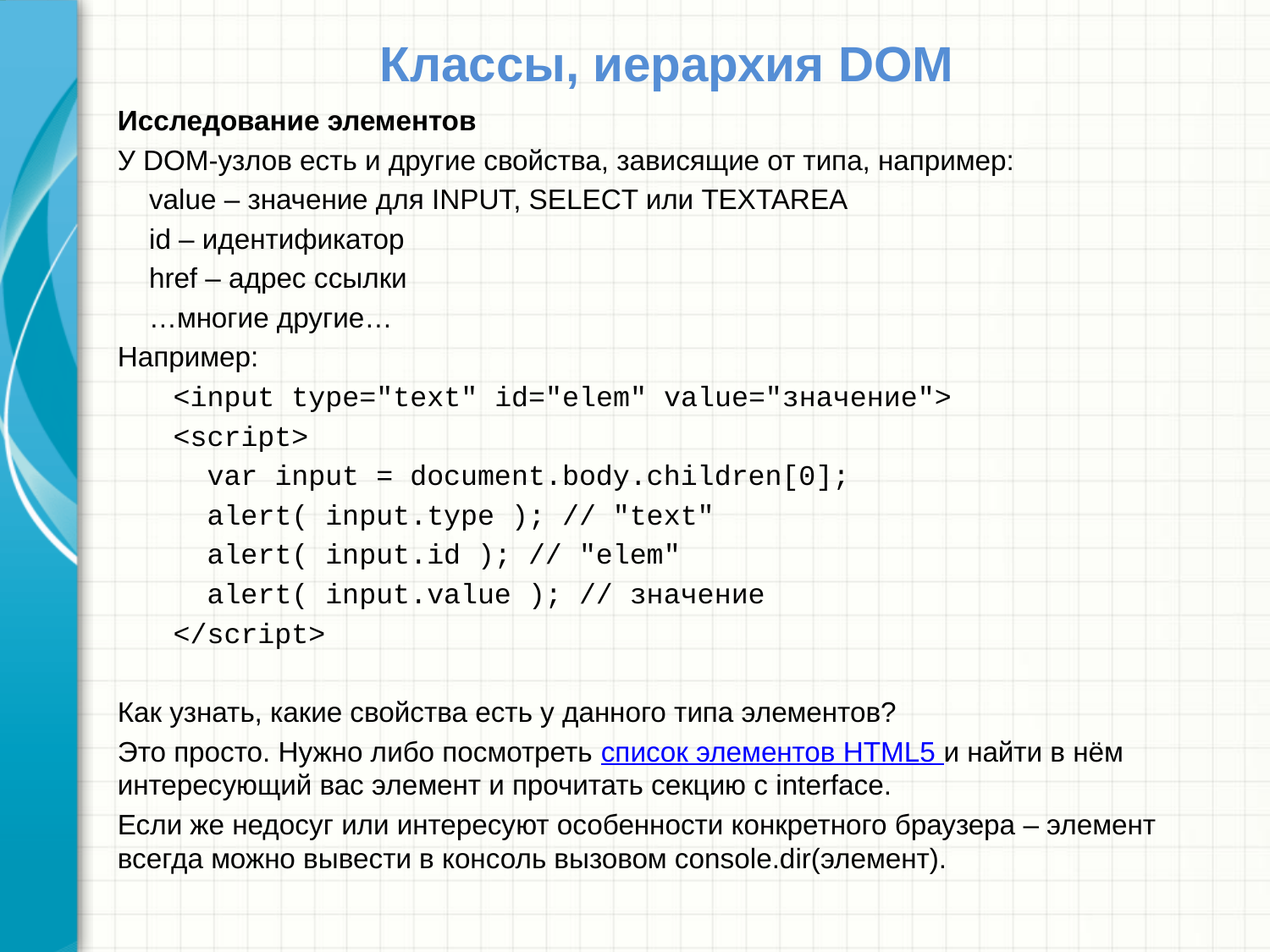

# Классы, иерархия DOM
Исследование элементов
У DOM-узлов есть и другие свойства, зависящие от типа, например:
    value – значение для INPUT, SELECT или TEXTAREA
    id – идентификатор
    href – адрес ссылки
    …многие другие…
Например:
<input type="text" id="elem" value="значение">
<script>
  var input = document.body.children[0];
  alert( input.type ); // "text"
  alert( input.id ); // "elem"
  alert( input.value ); // значение
</script>

Как узнать, какие свойства есть у данного типа элементов?
Это просто. Нужно либо посмотреть список элементов HTML5 и найти в нём интересующий вас элемент и прочитать секцию с interface.
Если же недосуг или интересуют особенности конкретного браузера – элемент всегда можно вывести в консоль вызовом console.dir(элемент).